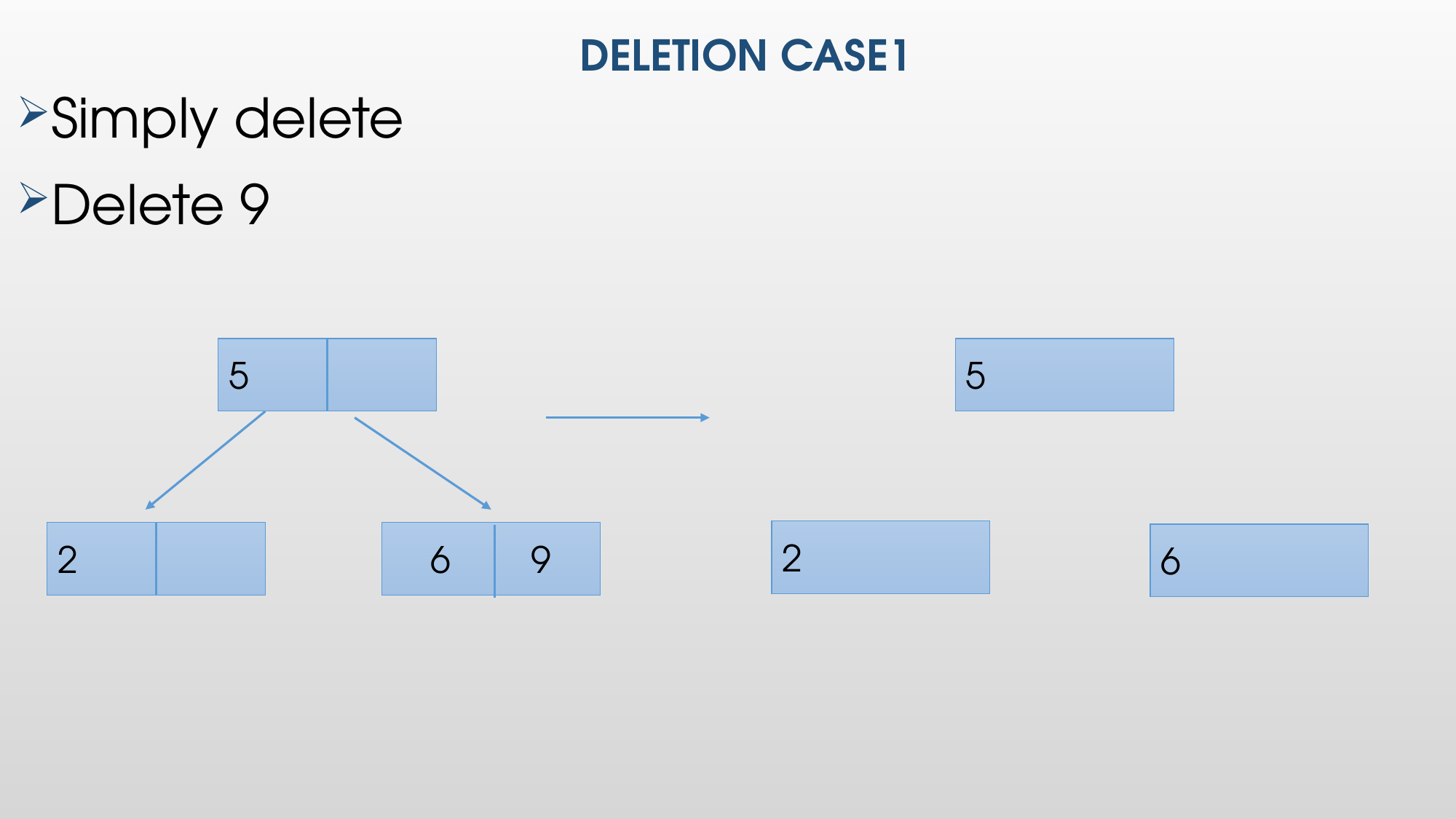

# Deletion case1
Simply delete
Delete 9
5
5
2
2
6        9
6